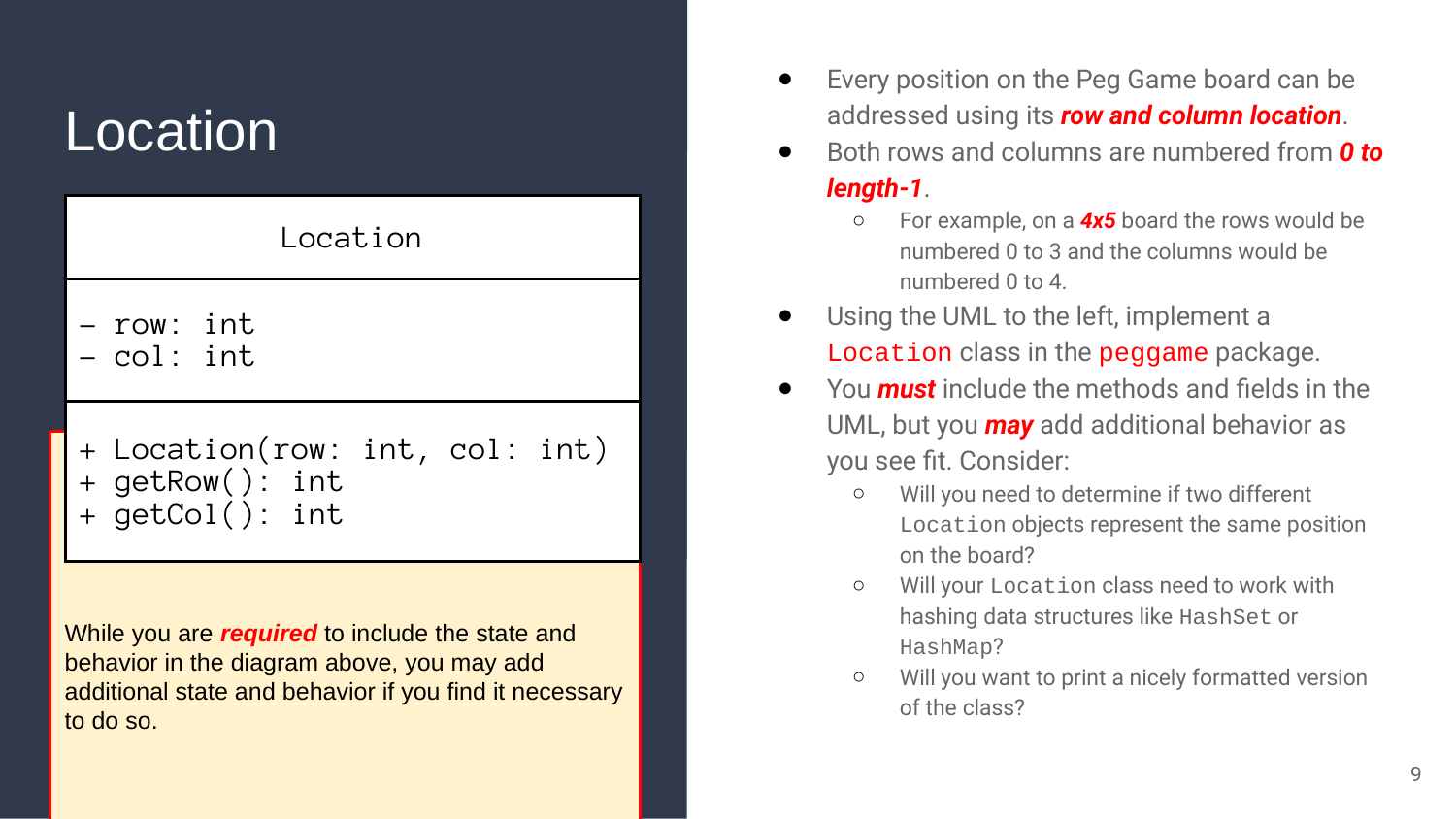

Every position on the Peg Game board can be addressed using its row and column location.
Both rows and columns are numbered from 0 to length-1.
For example, on a 4x5 board the rows would be numbered 0 to 3 and the columns would be numbered 0 to 4.
Using the UML to the left, implement a Location class in the peggame package.
You must include the methods and fields in the UML, but you may add additional behavior as you see fit. Consider:
Will you need to determine if two different Location objects represent the same position on the board?
Will your Location class need to work with hashing data structures like HashSet or HashMap?
Will you want to print a nicely formatted version of the class?
# Location
| Location |
| --- |
| - row: int - col: int |
| + Location(row: int, col: int) + getRow(): int + getCol(): int |
While you are required to include the state and behavior in the diagram above, you may add additional state and behavior if you find it necessary to do so.
9